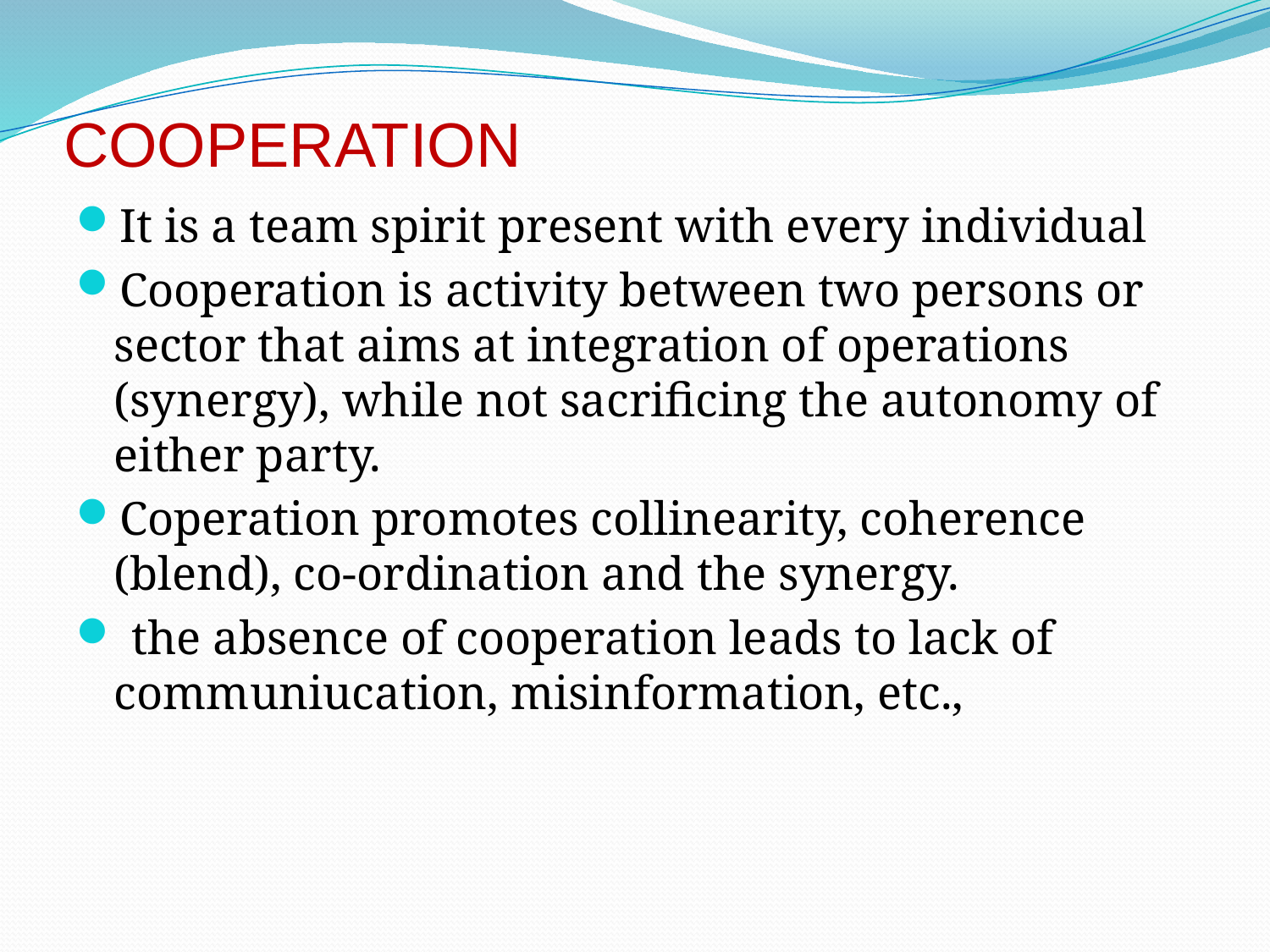

# COOPERATION
It is a team spirit present with every individual
Cooperation is activity between two persons or sector that aims at integration of operations (synergy), while not sacrificing the autonomy of either party.
Coperation promotes collinearity, coherence (blend), co-ordination and the synergy.
 the absence of cooperation leads to lack of communiucation, misinformation, etc.,